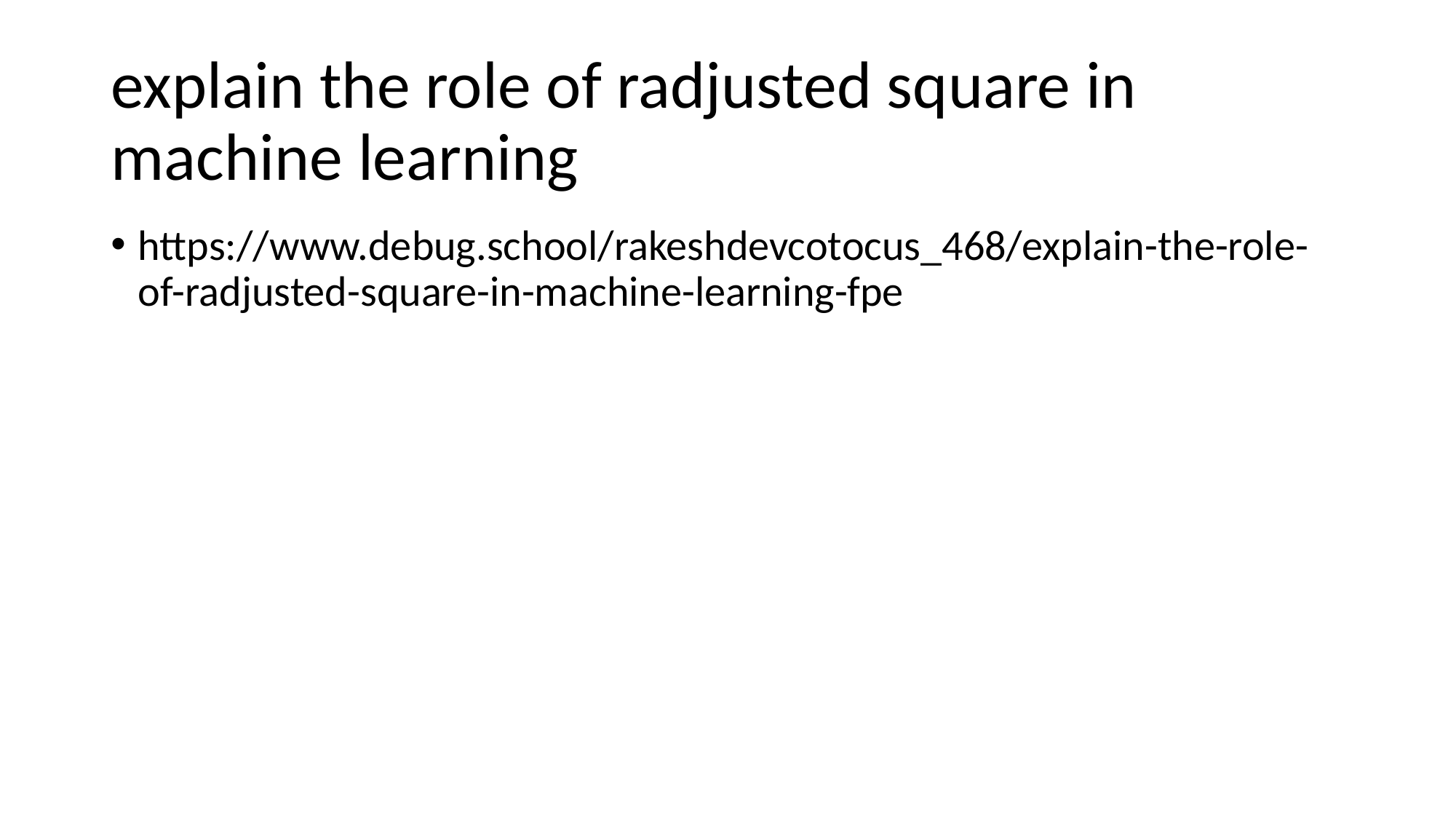

# explain the role of radjusted square in machine learning
https://www.debug.school/rakeshdevcotocus_468/explain-the-role-of-radjusted-square-in-machine-learning-fpe